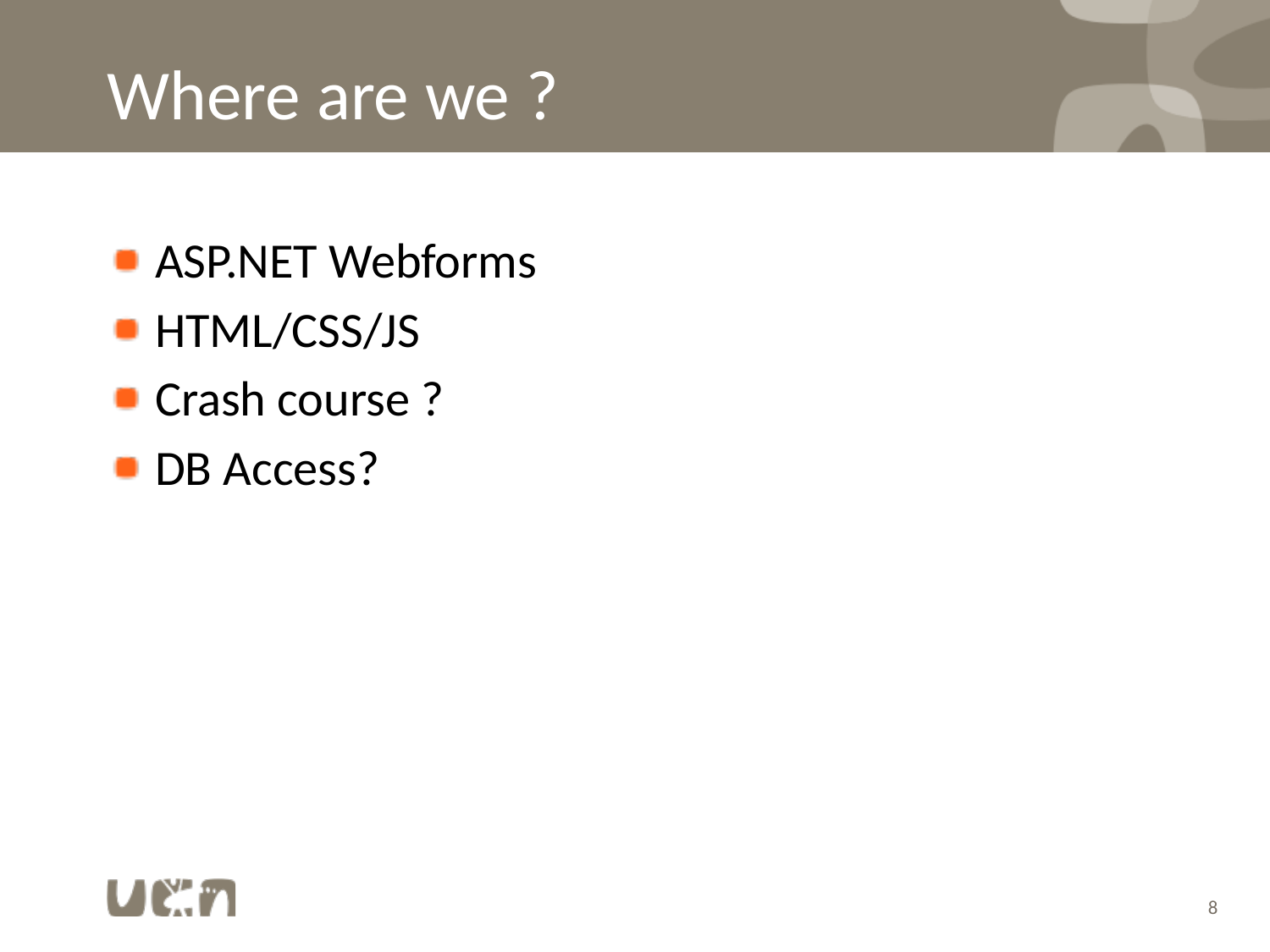

# Where are we ?
ASP.NET Webforms
HTML/CSS/JS
Crash course ?
DB Access?

8